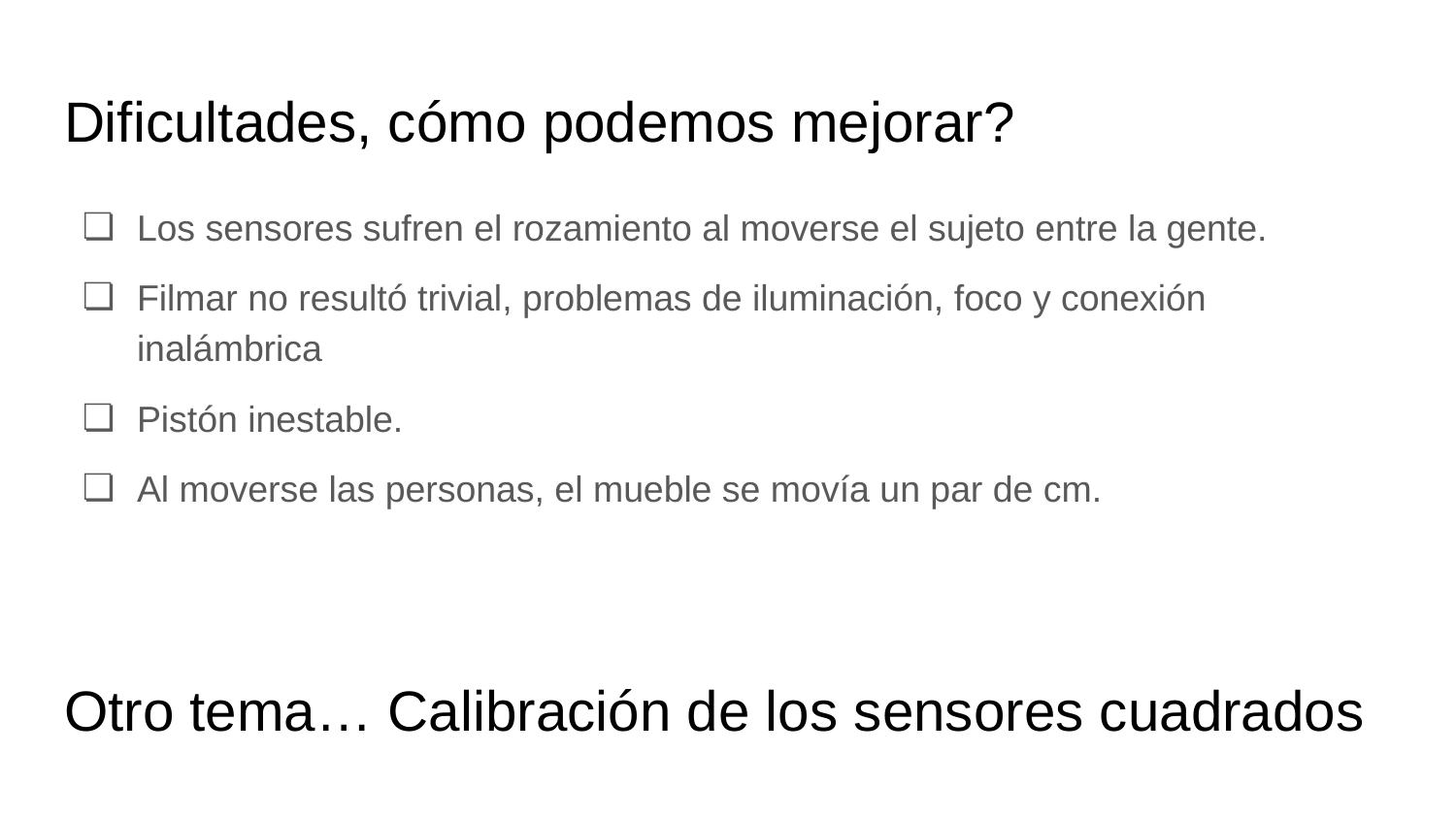

# Dificultades, cómo podemos mejorar?
Los sensores sufren el rozamiento al moverse el sujeto entre la gente.
Filmar no resultó trivial, problemas de iluminación, foco y conexión inalámbrica
Pistón inestable.
Al moverse las personas, el mueble se movía un par de cm.
Otro tema… Calibración de los sensores cuadrados